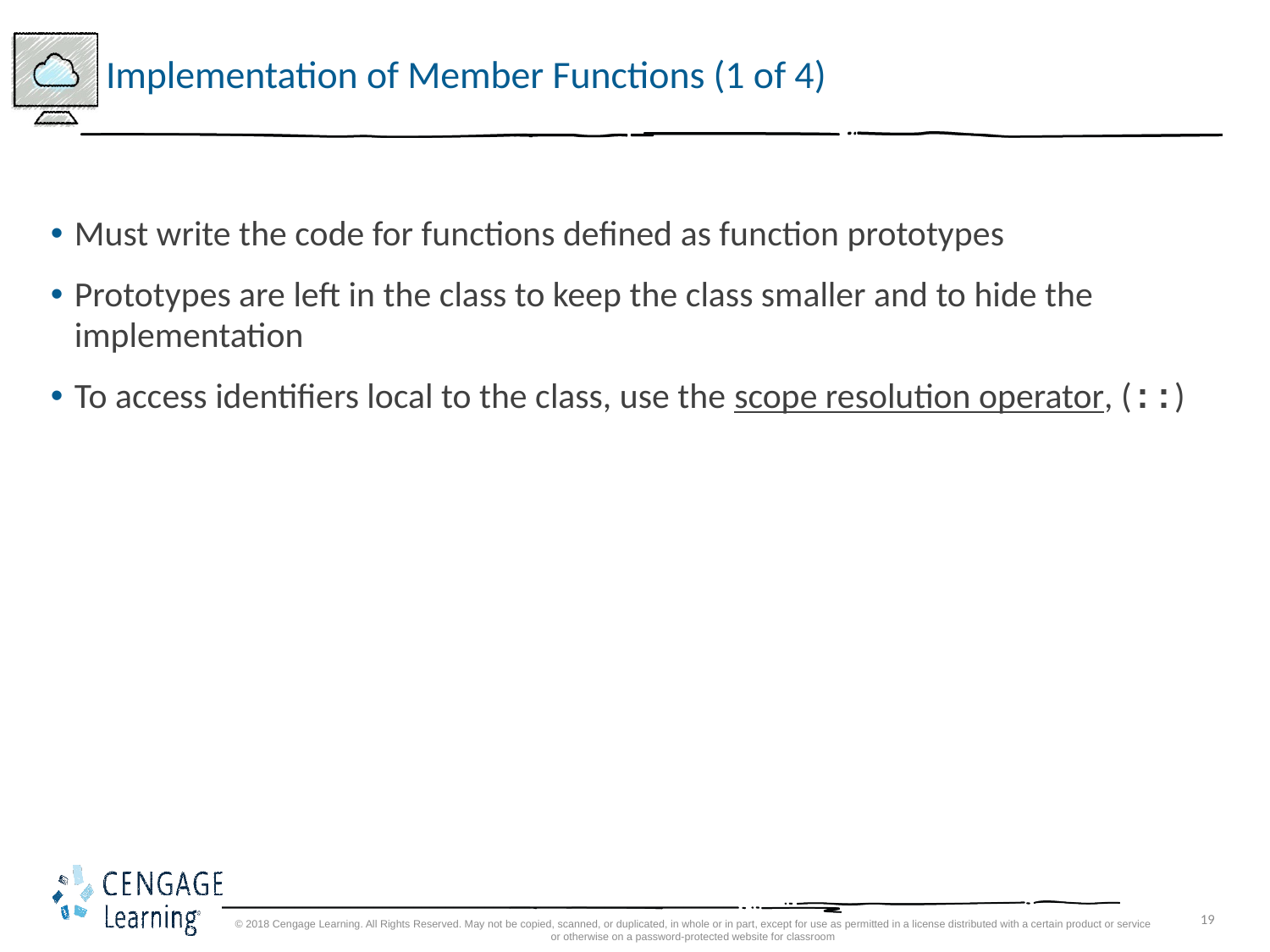

# Implementation of Member Functions (1 of 4)
Must write the code for functions defined as function prototypes
Prototypes are left in the class to keep the class smaller and to hide the implementation
To access identifiers local to the class, use the scope resolution operator, (::)
© 2018 Cengage Learning. All Rights Reserved. May not be copied, scanned, or duplicated, in whole or in part, except for use as permitted in a license distributed with a certain product or service or otherwise on a password-protected website for classroom